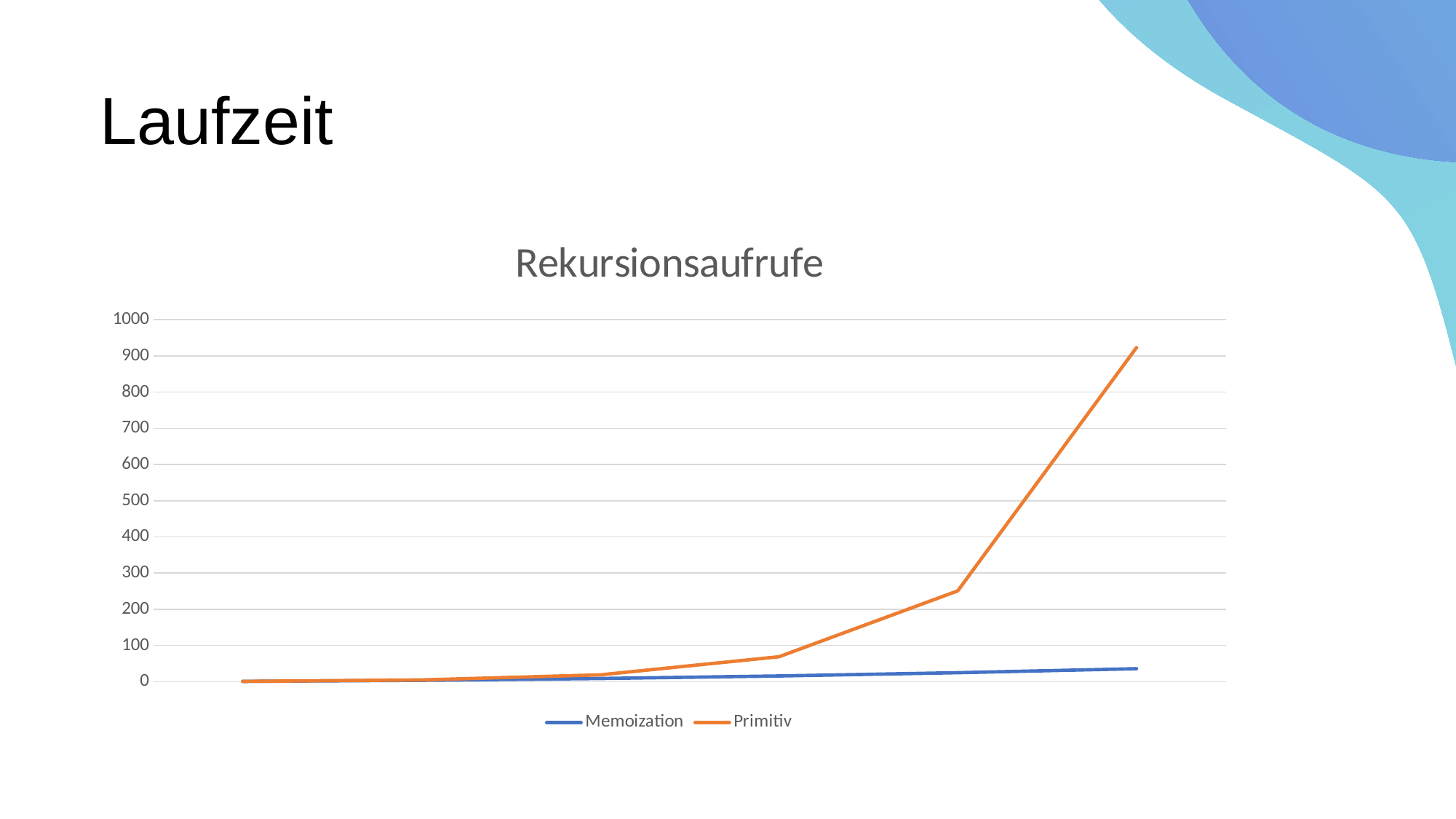

# Laufzeit

### Chart: Rekursionsaufrufe

| Category | Memoization | Primitiv |
|---|---|---|
| Kategorie 1 | 1.0 | 1.0 |
| Kategorie 2 | 4.0 | 5.0 |
| Kategorie 3 | 9.0 | 19.0 |
| Kategorie 4 | 16.0 | 69.0 |